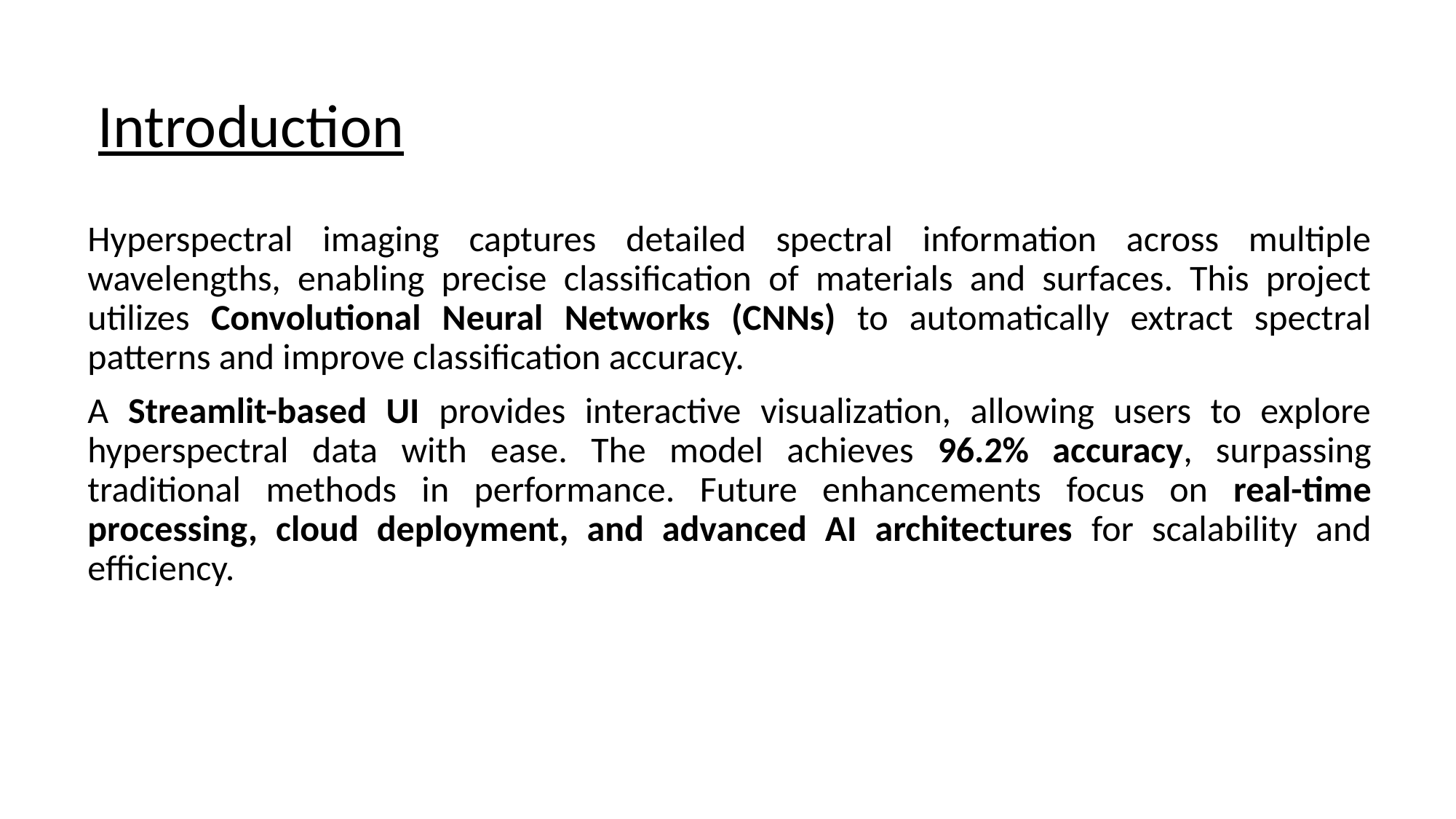

# Introduction
Hyperspectral imaging captures detailed spectral information across multiple wavelengths, enabling precise classification of materials and surfaces. This project utilizes Convolutional Neural Networks (CNNs) to automatically extract spectral patterns and improve classification accuracy.
A Streamlit-based UI provides interactive visualization, allowing users to explore hyperspectral data with ease. The model achieves 96.2% accuracy, surpassing traditional methods in performance. Future enhancements focus on real-time processing, cloud deployment, and advanced AI architectures for scalability and efficiency.